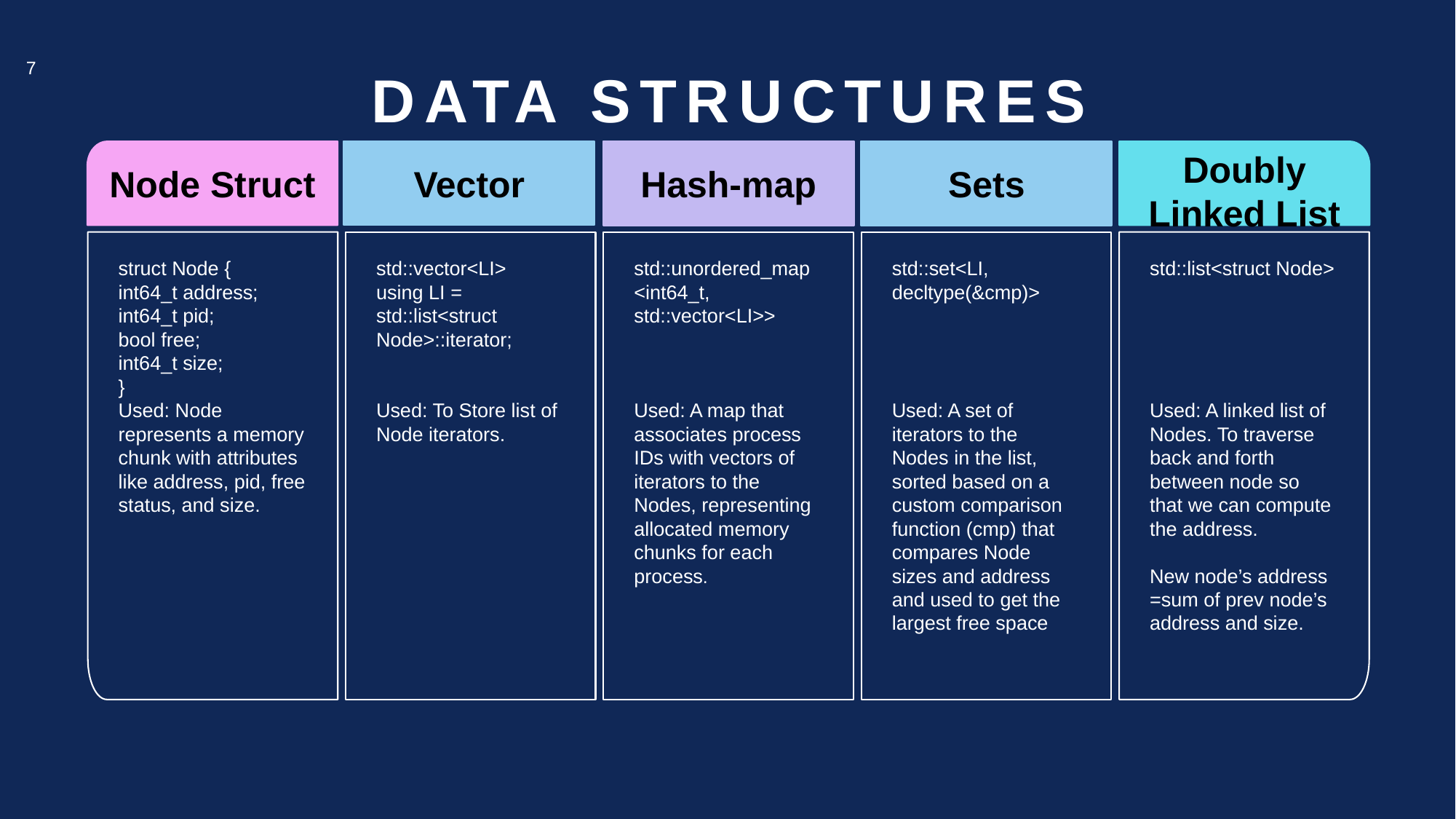

7
# Data Structures
Vector
Node Struct

Hash-map

Sets
Doubly Linked List

std::vector<LI>
using LI = std::list<struct Node>::iterator;

Used: To Store list of Node iterators.
std::unordered_map<int64_t, std::vector<LI>>

Used: A map that associates process IDs with vectors of iterators to the Nodes, representing allocated memory chunks for each process.

std::set<LI, decltype(&cmp)>

Used: A set of iterators to the Nodes in the list, sorted based on a custom comparison function (cmp) that compares Node sizes and address and used to get the largest free space

struct Node {
int64_t address; int64_t pid;
bool free;
int64_t size;
}
Used: Node represents a memory chunk with attributes like address, pid, free status, and size.

std::list<struct Node>

Used: A linked list of Nodes. To traverse back and forth between node so that we can compute the address.

New node’s address =sum of prev node’s address and size.